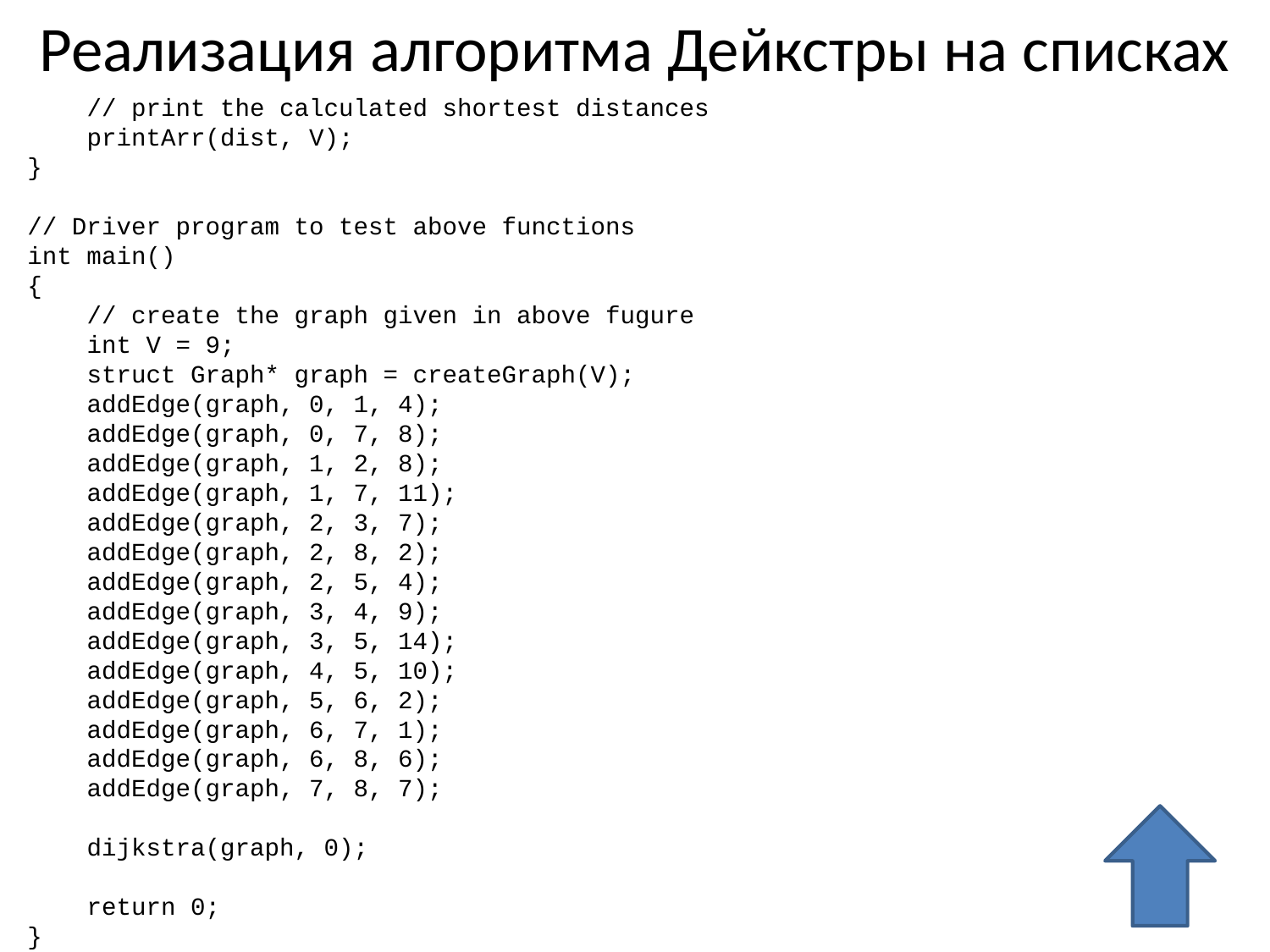

# Реализация алгоритма Дейкстры на списках
    // print the calculated shortest distances
    printArr(dist, V);
}

// Driver program to test above functions
int main()
{
    // create the graph given in above fugure
    int V = 9;
    struct Graph* graph = createGraph(V);
    addEdge(graph, 0, 1, 4);
    addEdge(graph, 0, 7, 8);
    addEdge(graph, 1, 2, 8);
    addEdge(graph, 1, 7, 11);
    addEdge(graph, 2, 3, 7);
    addEdge(graph, 2, 8, 2);
    addEdge(graph, 2, 5, 4);
    addEdge(graph, 3, 4, 9);
    addEdge(graph, 3, 5, 14);
    addEdge(graph, 4, 5, 10);
    addEdge(graph, 5, 6, 2);
    addEdge(graph, 6, 7, 1);
    addEdge(graph, 6, 8, 6);
    addEdge(graph, 7, 8, 7);

    dijkstra(graph, 0);

    return 0;
}